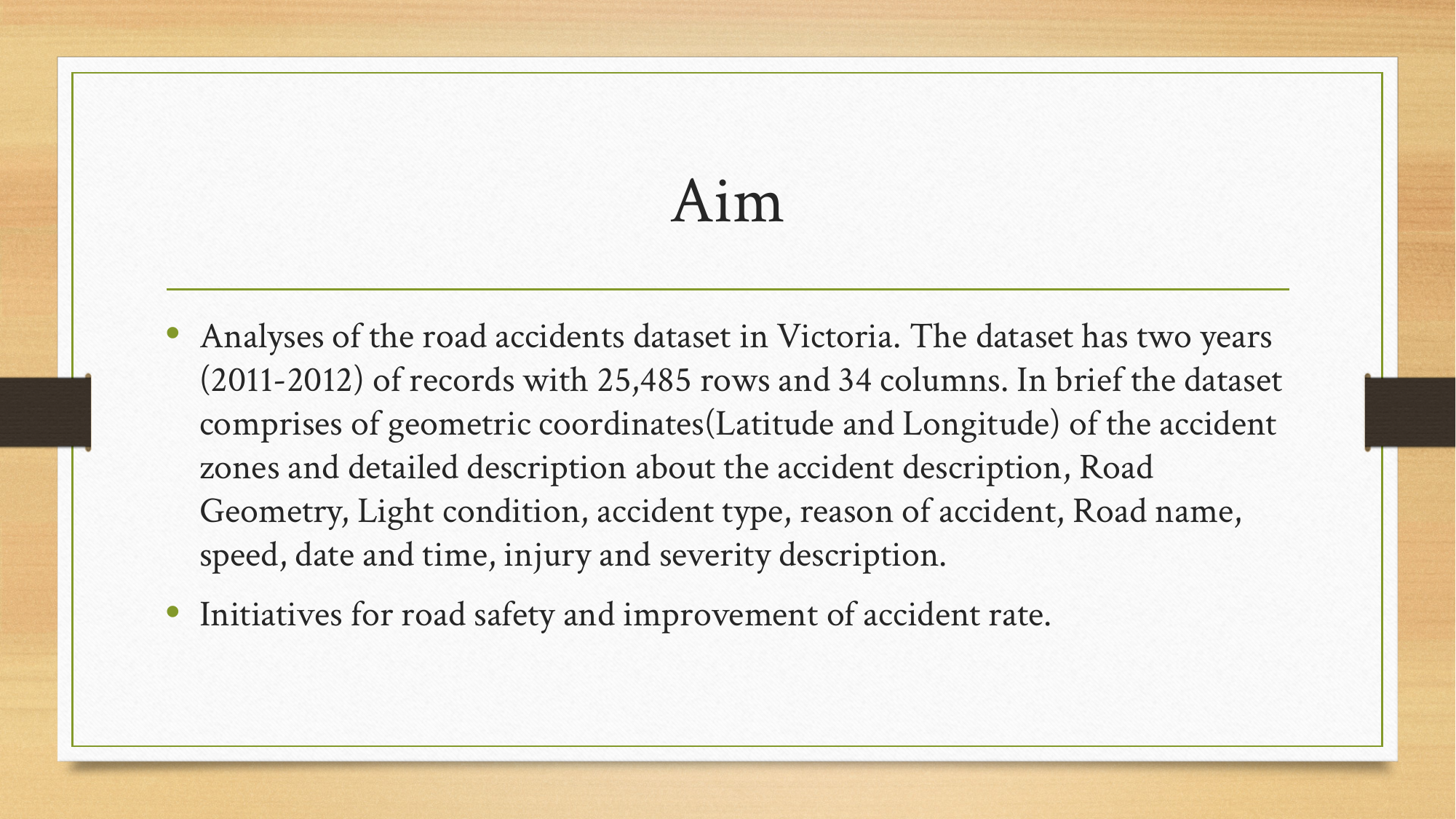

# Aim
Analyses of the road accidents dataset in Victoria. The dataset has two years (2011-2012) of records with 25,485 rows and 34 columns. In brief the dataset comprises of geometric coordinates(Latitude and Longitude) of the accident zones and detailed description about the accident description, Road Geometry, Light condition, accident type, reason of accident, Road name, speed, date and time, injury and severity description.
Initiatives for road safety and improvement of accident rate.